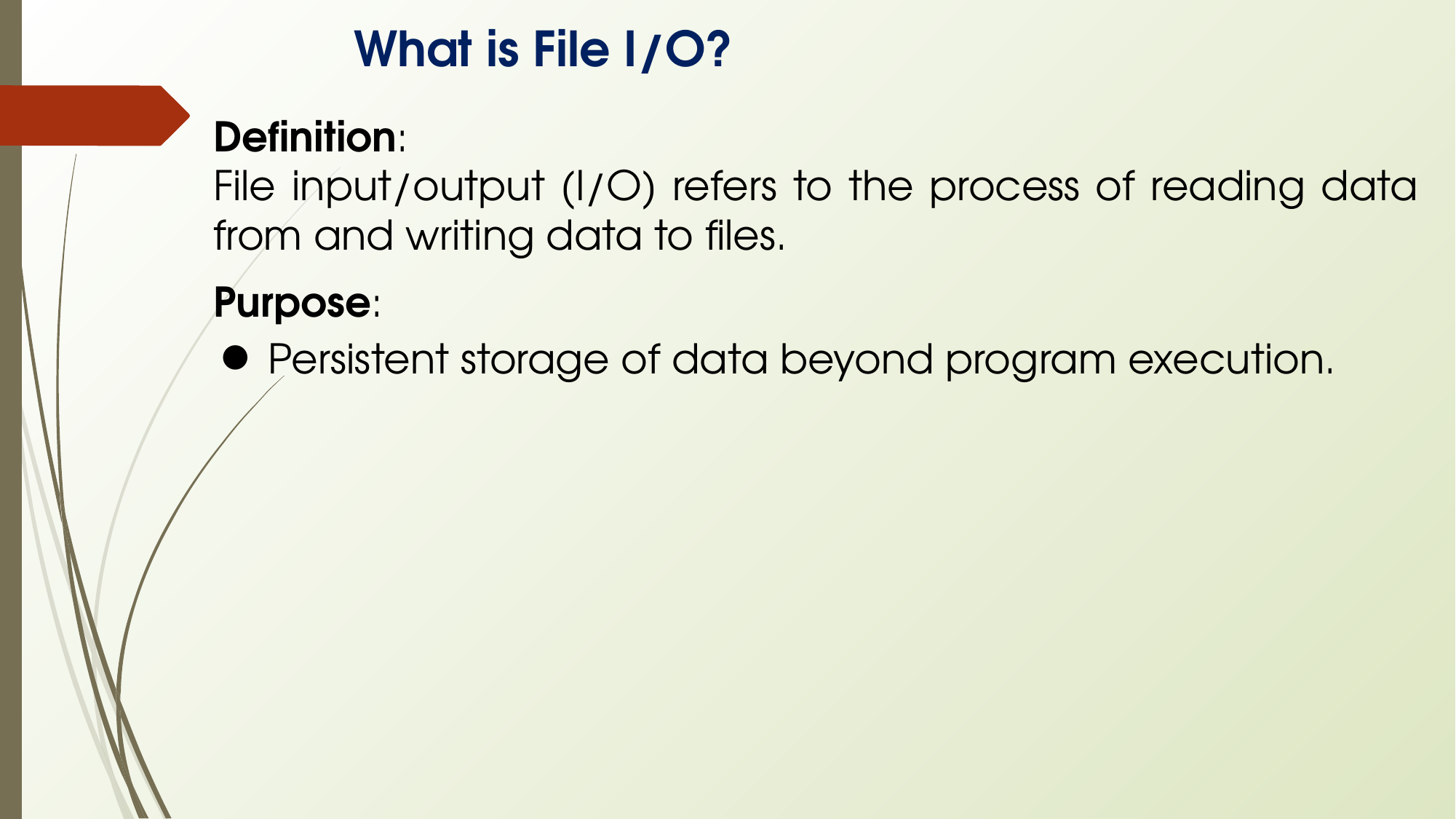

What is File I/O?

Definition:
File input/output (I/O) refers to the process of reading data from and writing data to files.
Purpose:
Persistent storage of data beyond program execution.